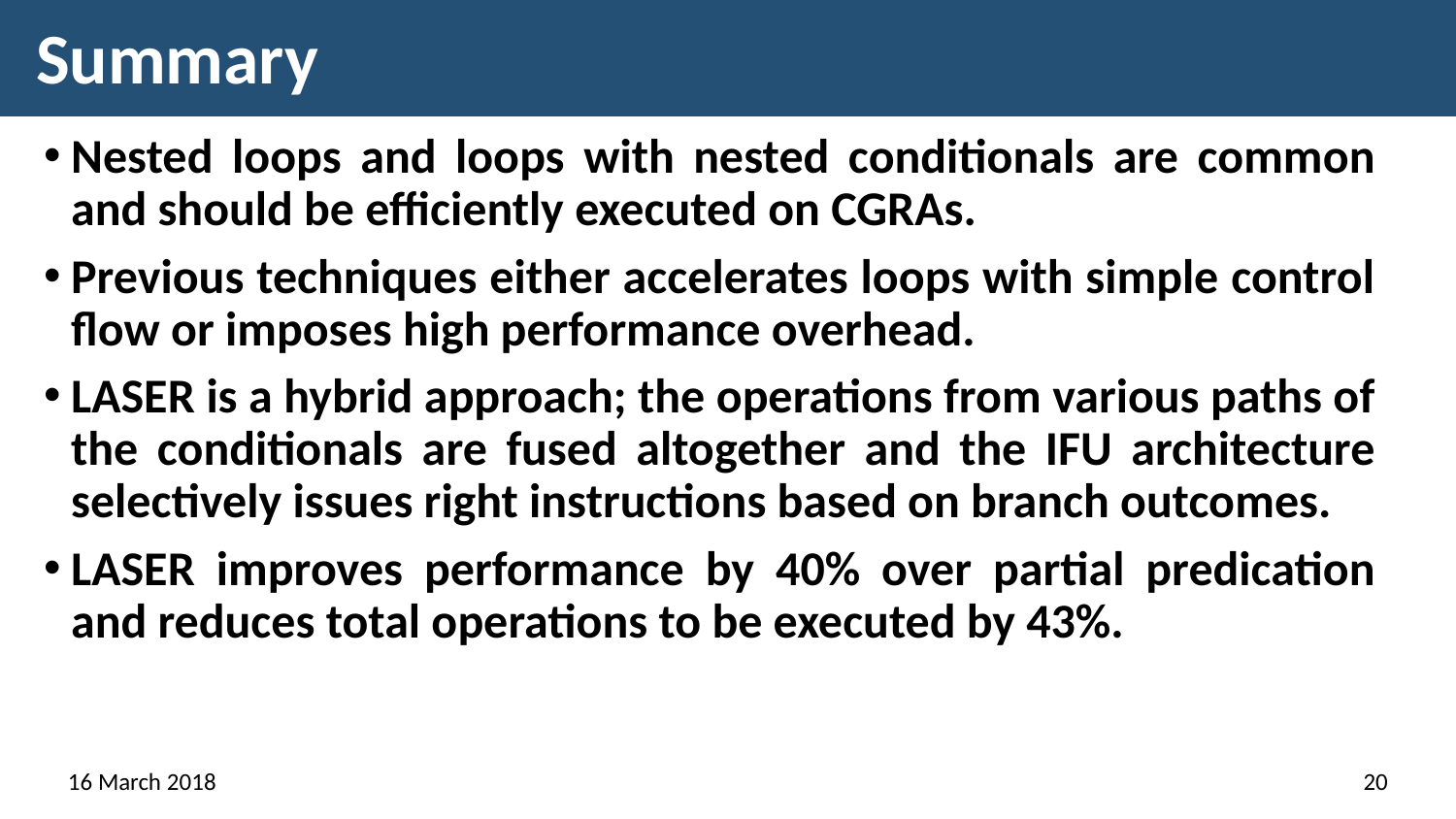

# Summary
Nested loops and loops with nested conditionals are common and should be efficiently executed on CGRAs.
Previous techniques either accelerates loops with simple control flow or imposes high performance overhead.
LASER is a hybrid approach; the operations from various paths of the conditionals are fused altogether and the IFU architecture selectively issues right instructions based on branch outcomes.
LASER improves performance by 40% over partial predication and reduces total operations to be executed by 43%.
16 March 2018
20